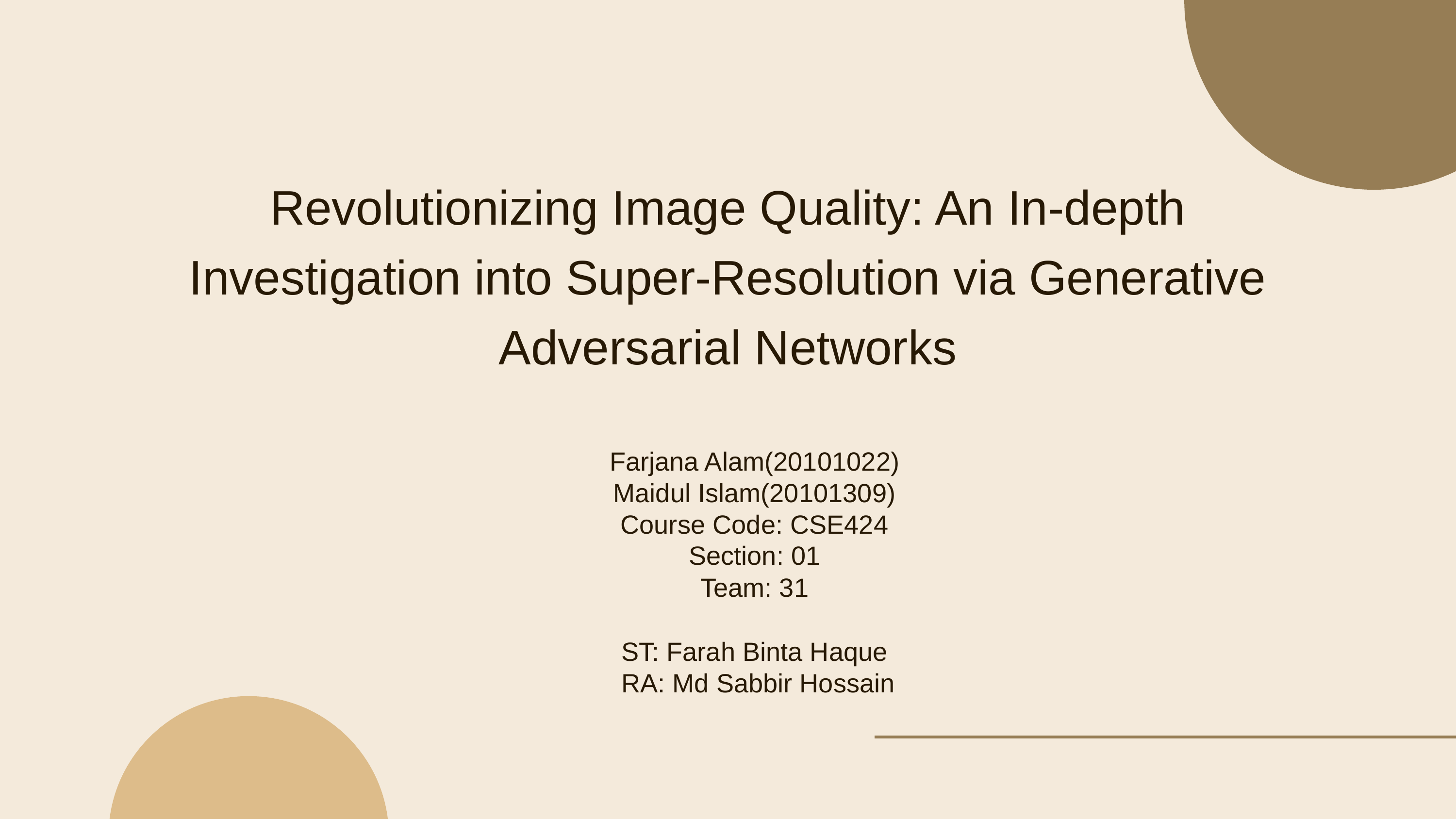

Revolutionizing Image Quality: An In-depth Investigation into Super-Resolution via Generative Adversarial Networks
Farjana Alam(20101022)
Maidul Islam(20101309)
Course Code: CSE424
Section: 01
Team: 31

ST: Farah Binta Haque
 RA: Md Sabbir Hossain